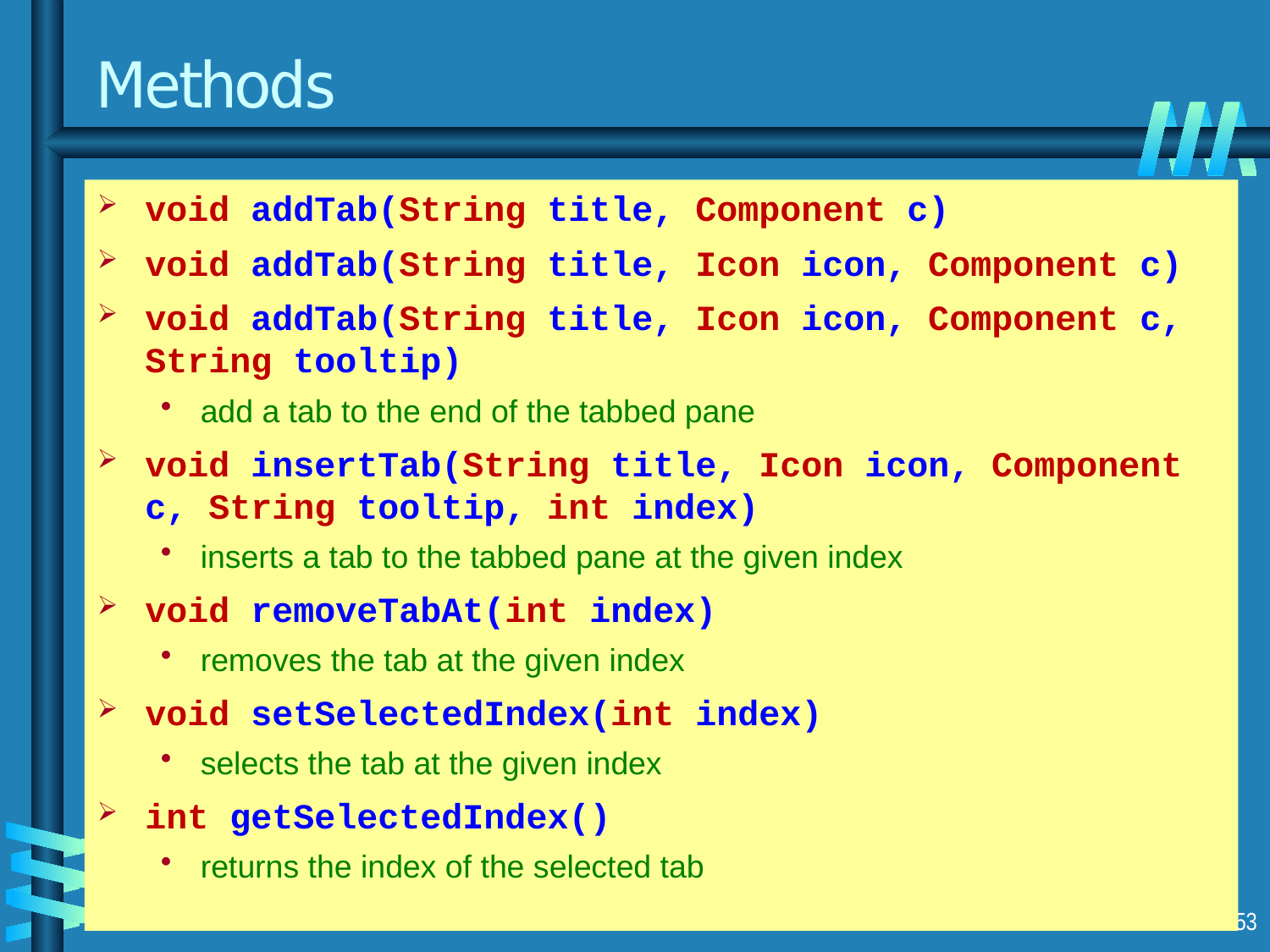

# Methods
void addTab(String title, Component c)
void addTab(String title, Icon icon, Component c)
void addTab(String title, Icon icon, Component c, String tooltip)
add a tab to the end of the tabbed pane
void insertTab(String title, Icon icon, Component c, String tooltip, int index)
inserts a tab to the tabbed pane at the given index
void removeTabAt(int index)
removes the tab at the given index
void setSelectedIndex(int index)
selects the tab at the given index
int getSelectedIndex()
returns the index of the selected tab
53